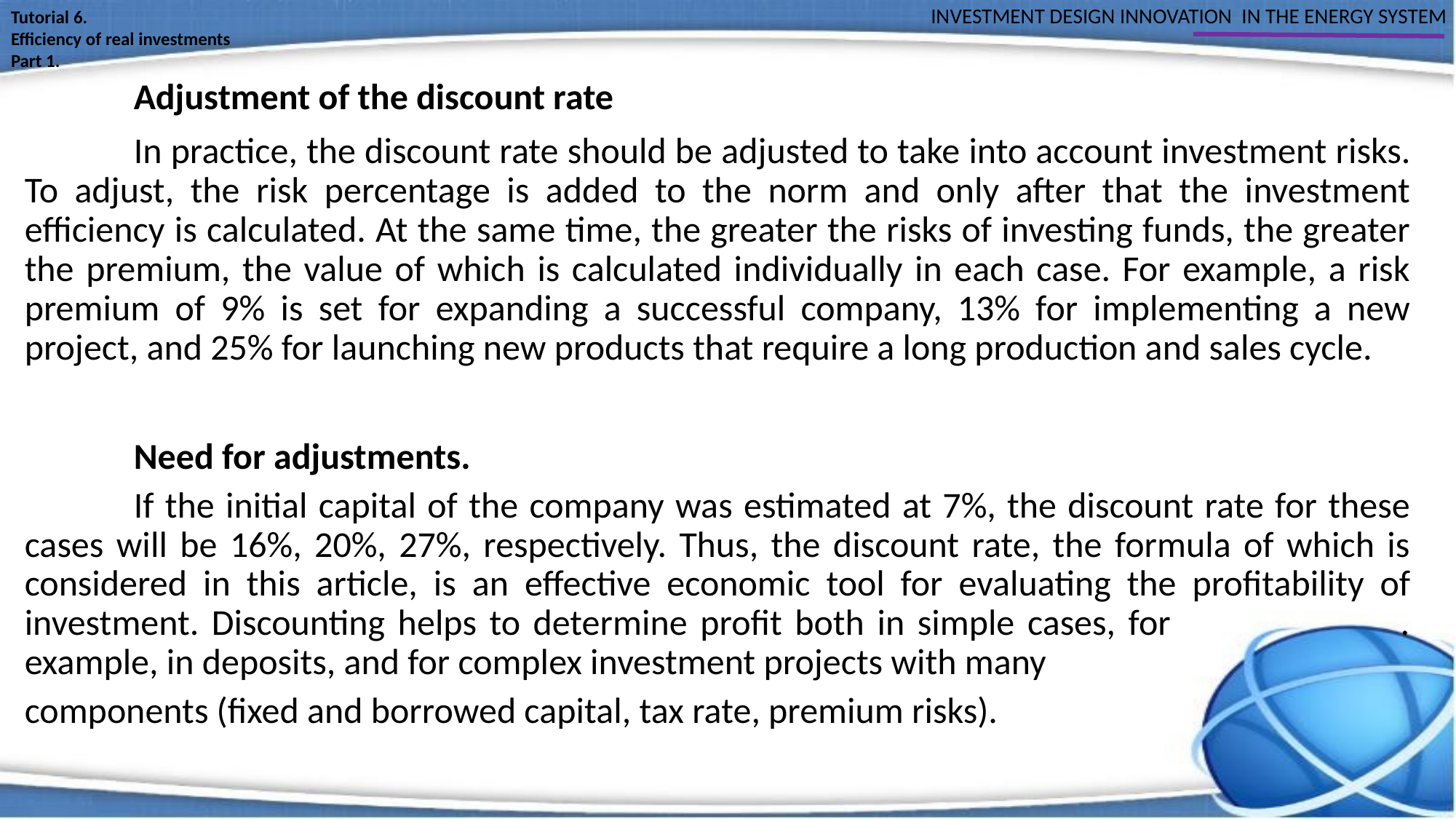

INVESTMENT DESIGN INNOVATION  IN THE ENERGY SYSTEM
Tutorial 6.
Efficiency of real investments
Part 1.
 	Adjustment of the discount rate
	In practice, the discount rate should be adjusted to take into account investment risks. To adjust, the risk percentage is added to the norm and only after that the investment efficiency is calculated. At the same time, the greater the risks of investing funds, the greater the premium, the value of which is calculated individually in each case. For example, a risk premium of 9% is set for expanding a successful company, 13% for implementing a new project, and 25% for launching new products that require a long production and sales cycle.

	Need for adjustments.
	If the initial capital of the company was estimated at 7%, the discount rate for these cases will be 16%, 20%, 27%, respectively. Thus, the discount rate, the formula of which is considered in this article, is an effective economic tool for evaluating the profitability of investment. Discounting helps to determine profit both in simple cases, for                  . example, in deposits, and for complex investment projects with many
components (fixed and borrowed capital, tax rate, premium risks).